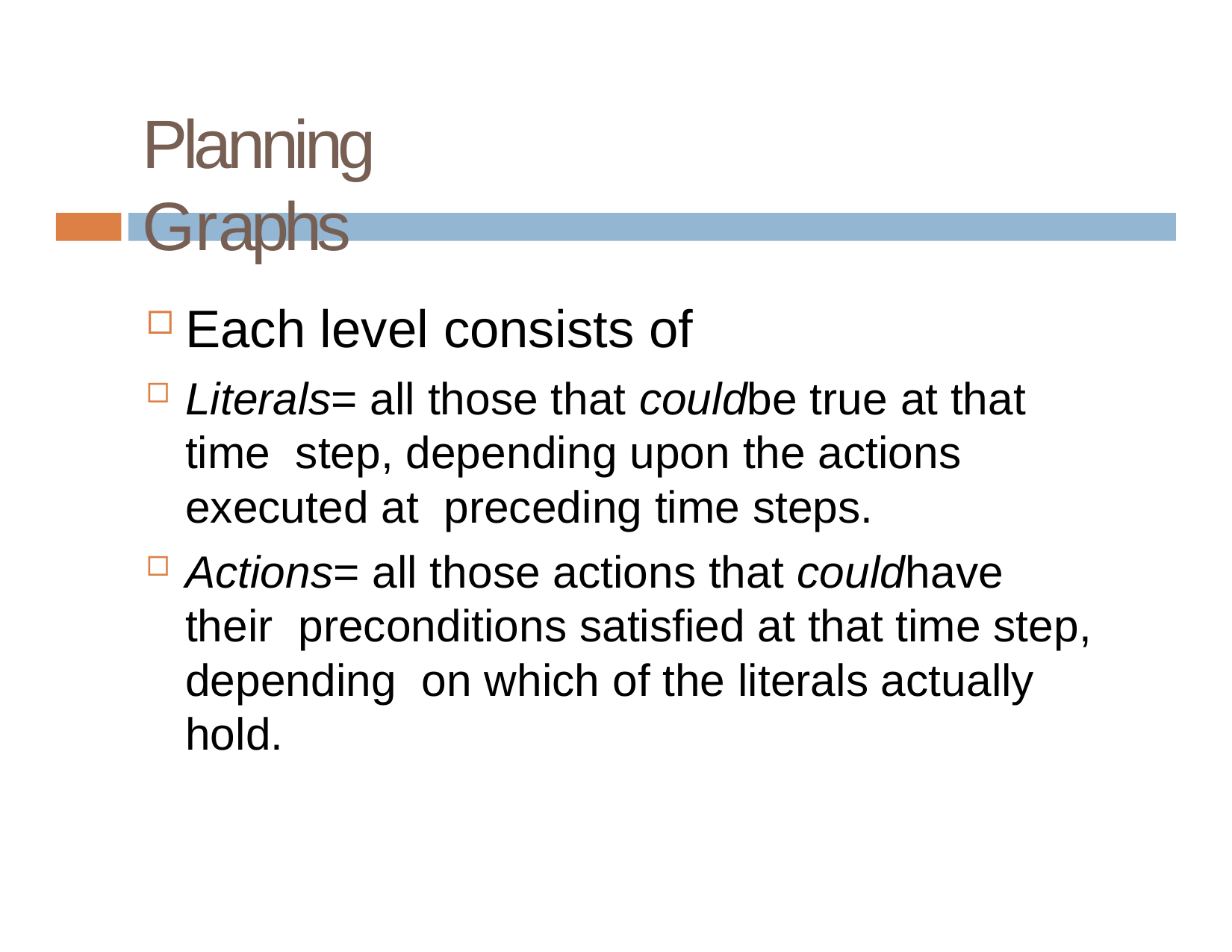

# Planning Graphs
Each level consists of
Literals= all those that couldbe true at that time  step, depending upon the actions executed at  preceding time steps.
Actions= all those actions that couldhave their  preconditions satisfied at that time step, depending  on which of the literals actually hold.